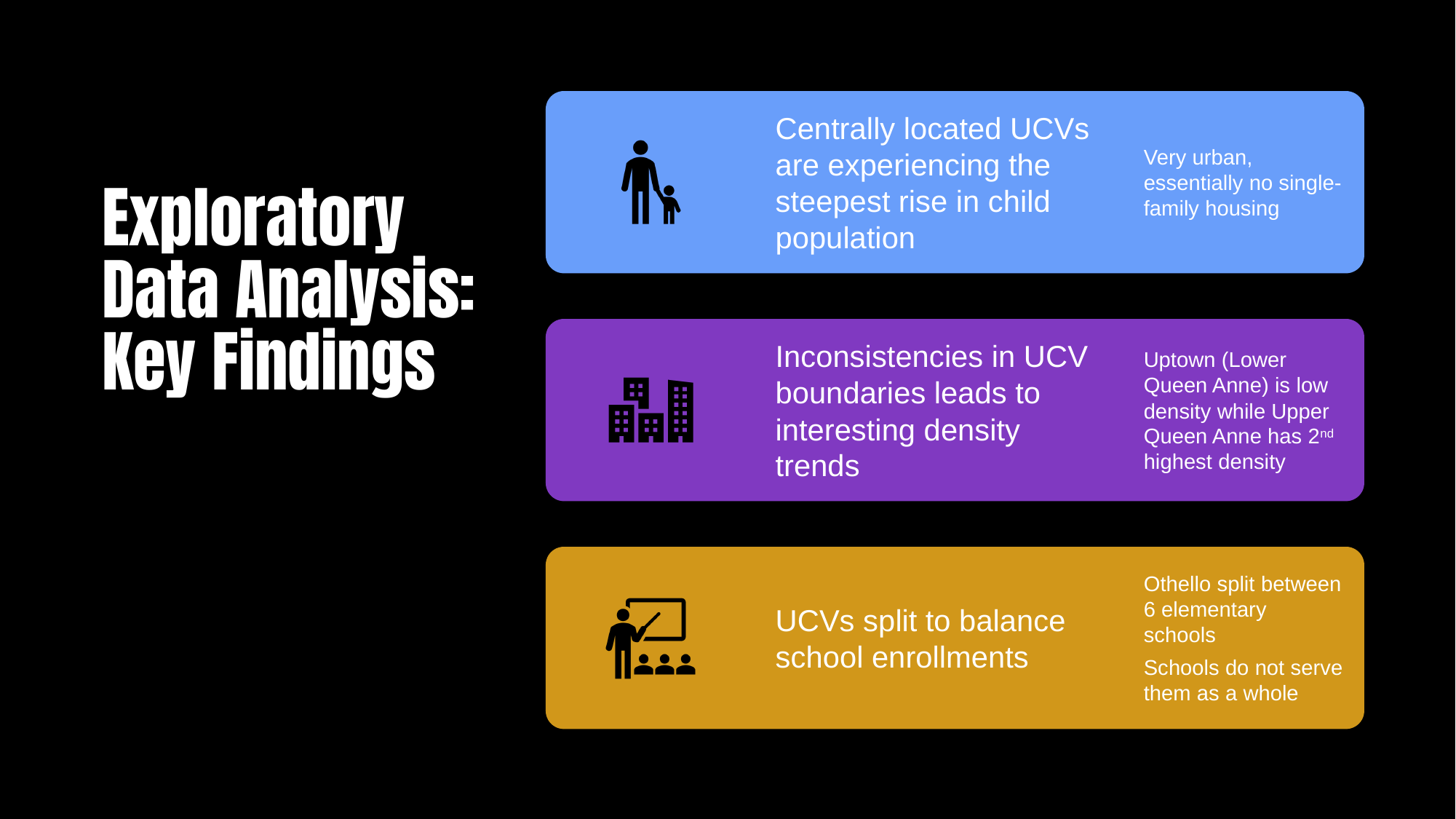

Centrally located UCVs are experiencing the steepest rise in child population
Very urban, essentially no single-family housing
Inconsistencies in UCV boundaries leads to interesting density trends
Uptown (Lower Queen Anne) is low density while Upper Queen Anne has 2nd highest density
UCVs split to balance school enrollments
Othello split between 6 elementary schools
Schools do not serve them as a whole
# Exploratory Data Analysis: Key Findings